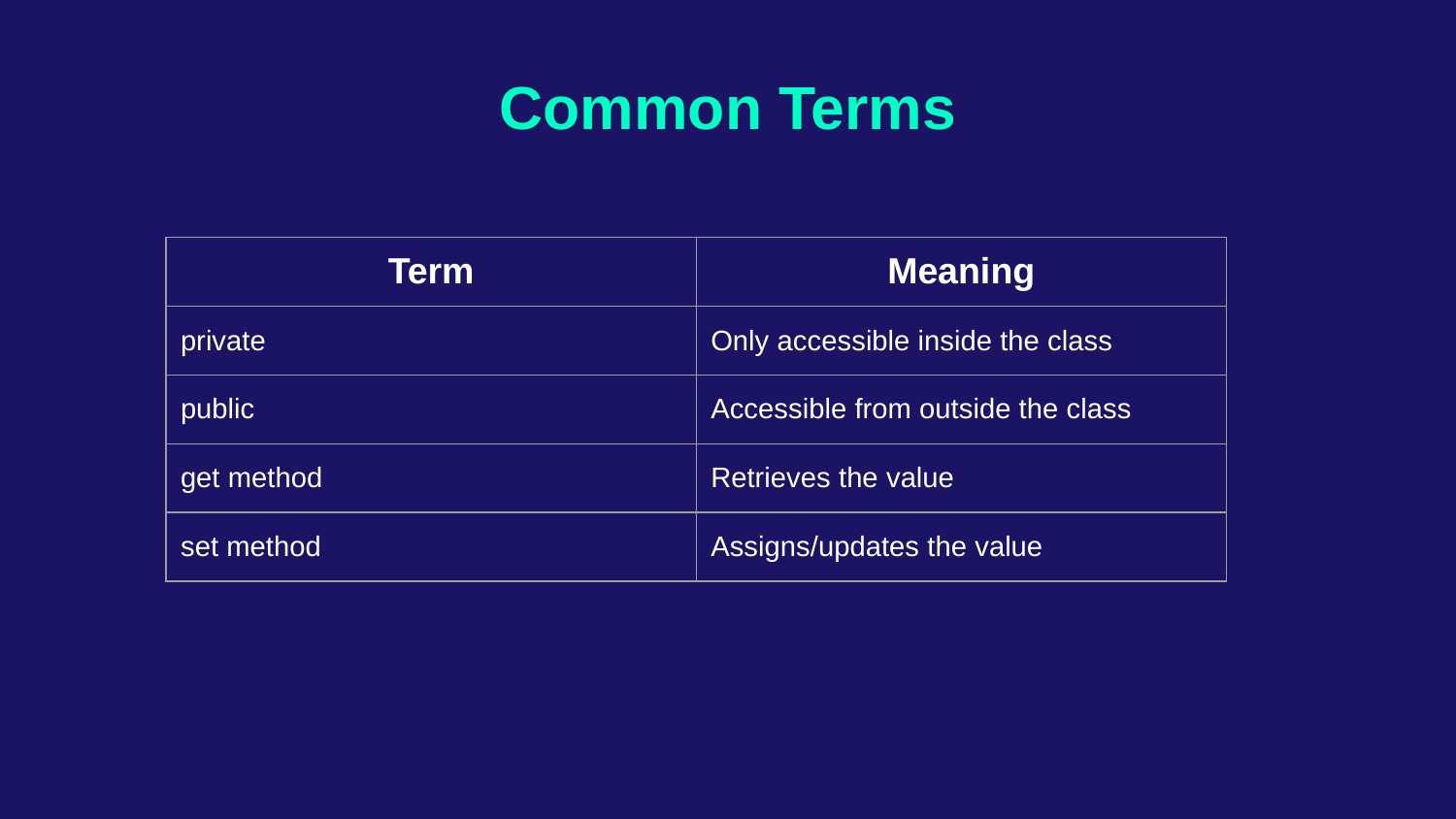

Common Terms
| Term | Meaning |
| --- | --- |
| private | Only accessible inside the class |
| public | Accessible from outside the class |
| get method | Retrieves the value |
| set method | Assigns/updates the value |